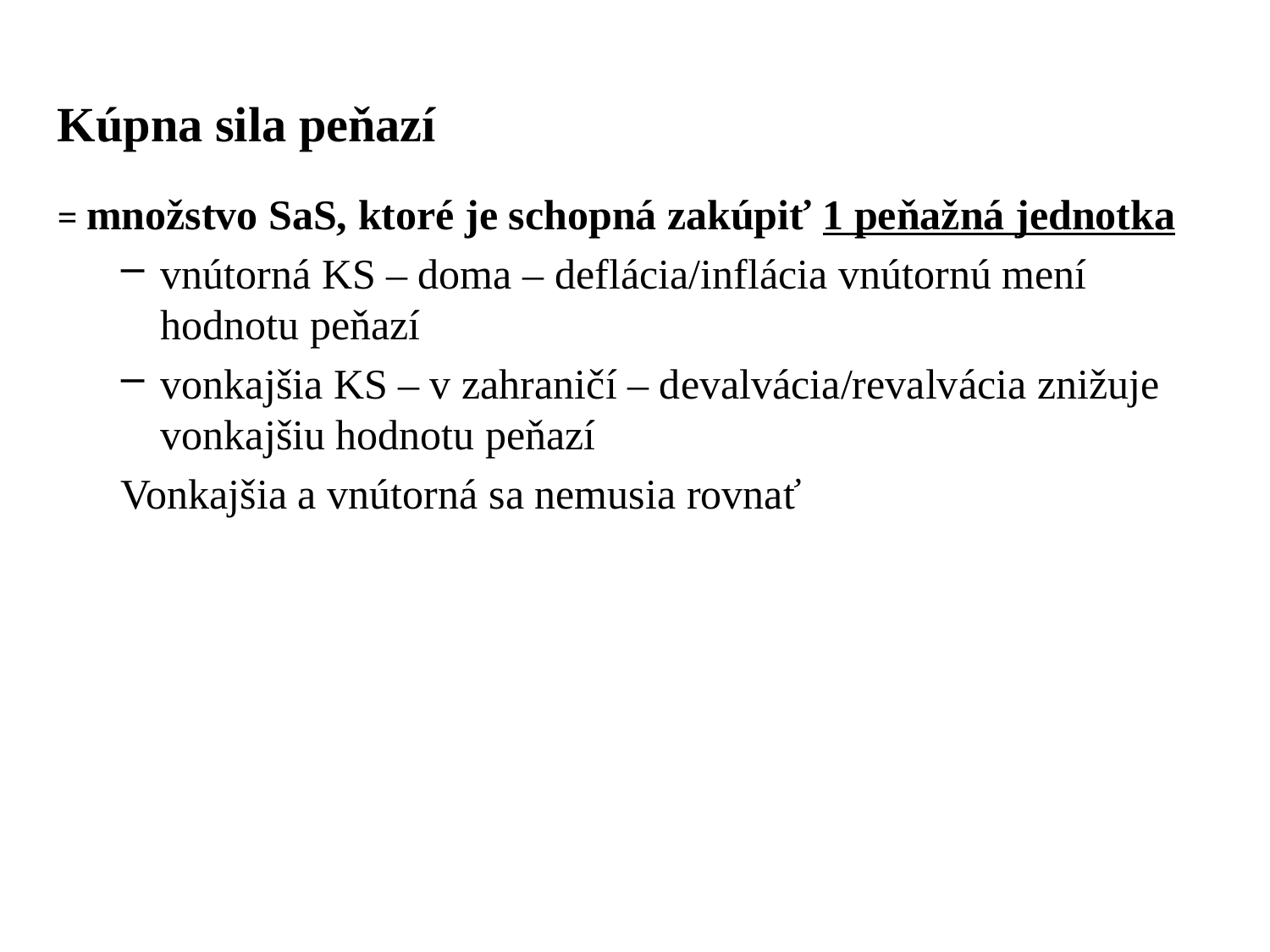

Kúpna sila peňazí

= množstvo SaS, ktoré je schopná zakúpiť 1 peňažná jednotka
vnútorná KS – doma – deflácia/inflácia vnútornú mení hodnotu peňazí
vonkajšia KS – v zahraničí – devalvácia/revalvácia znižuje vonkajšiu hodnotu peňazí
Vonkajšia a vnútorná sa nemusia rovnať